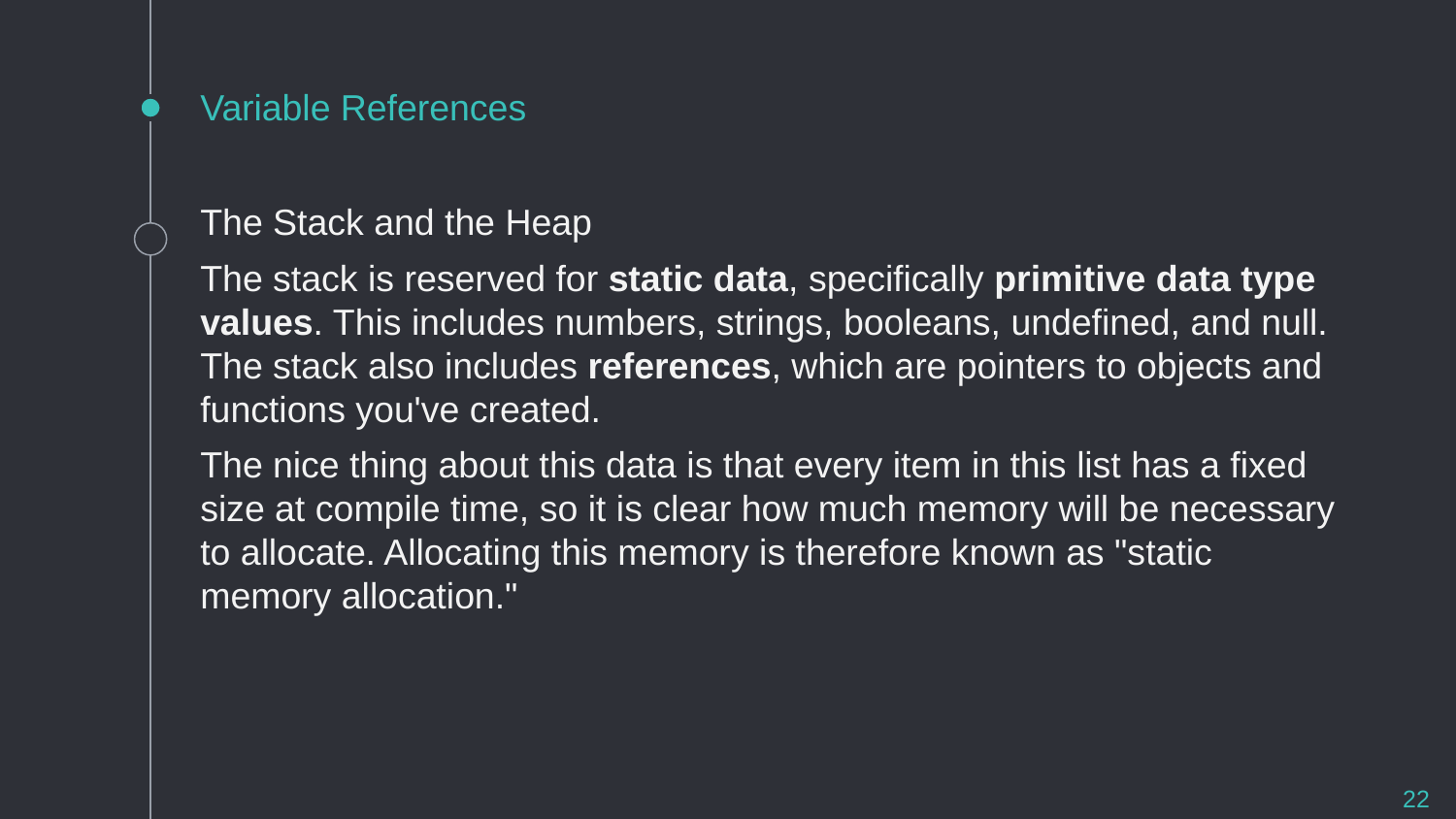

# Variable References
The Stack and the Heap
The stack is reserved for static data, specifically primitive data type values. This includes numbers, strings, booleans, undefined, and null. The stack also includes references, which are pointers to objects and functions you've created.
The nice thing about this data is that every item in this list has a fixed size at compile time, so it is clear how much memory will be necessary to allocate. Allocating this memory is therefore known as "static memory allocation."
22